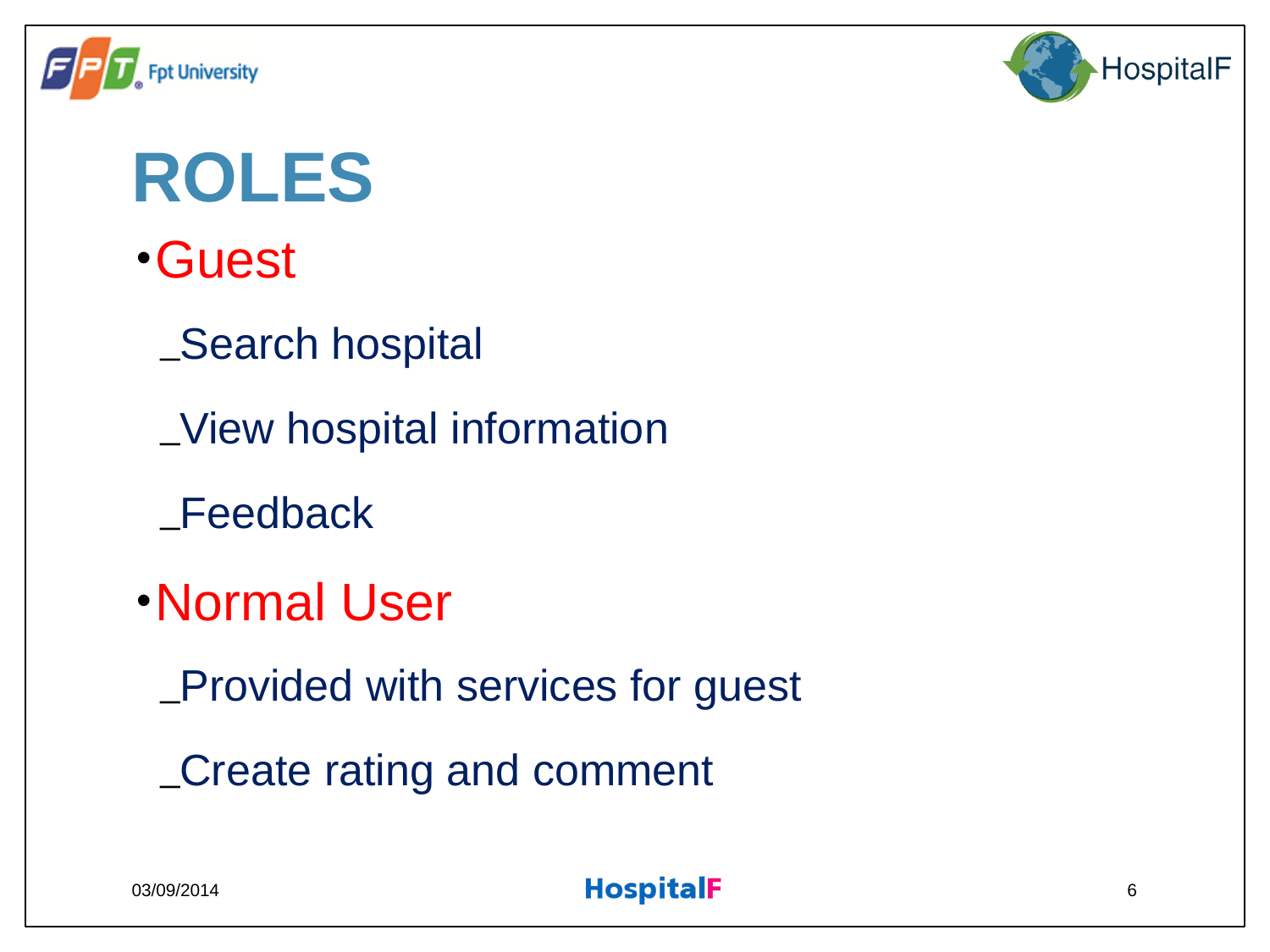

# ROLES
Guest
Search hospital
View hospital information
Feedback
Normal User
Provided with services for guest
Create rating and comment
03/09/2014
6